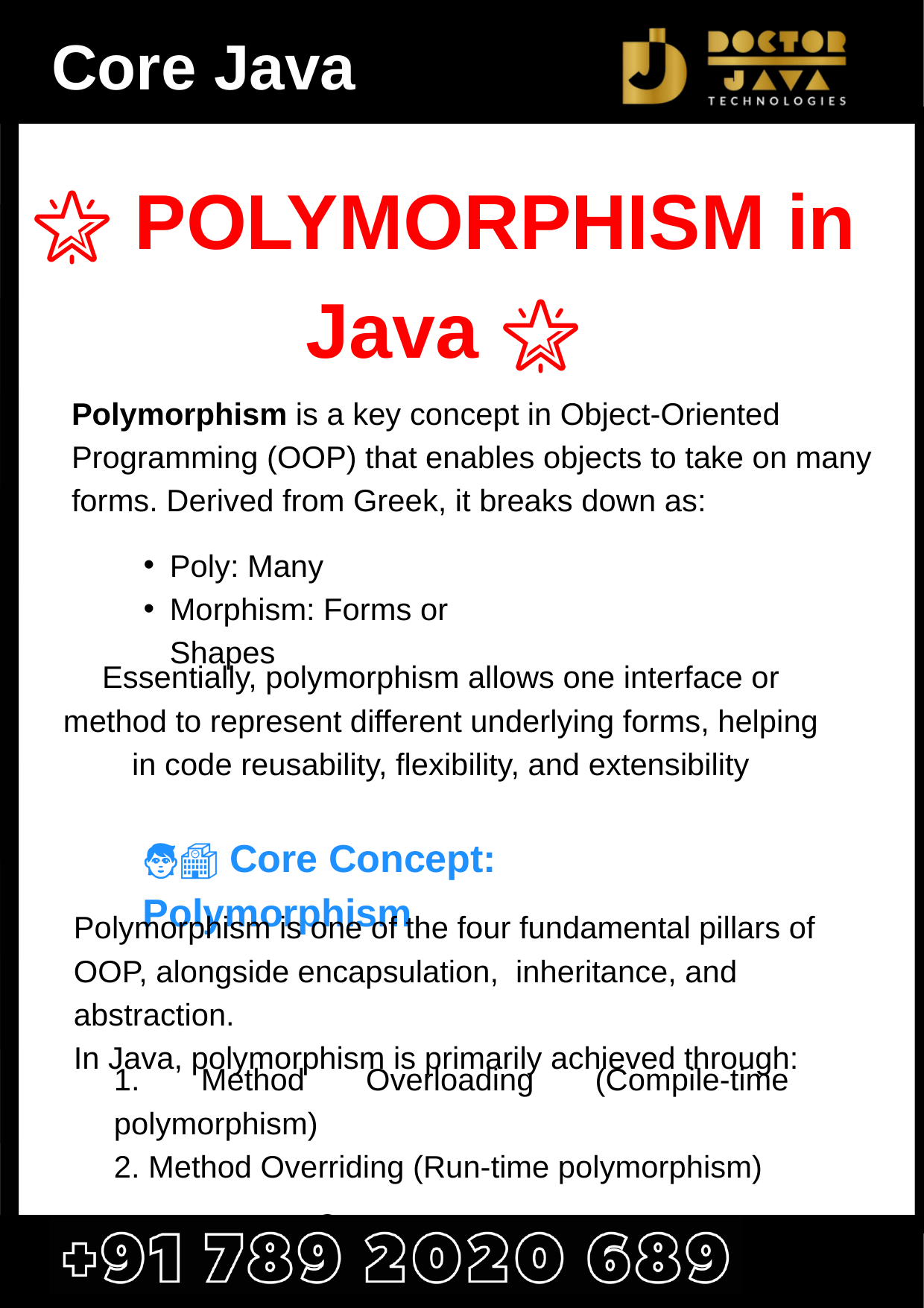

Core Java

🌟 POLYMORPHISM in Java 🌟
Polymorphism is a key concept in Object-Oriented Programming (OOP) that enables objects to take on many forms. Derived from Greek, it breaks down as:
Poly: Many
Morphism: Forms or Shapes
Essentially, polymorphism allows one interface or method to represent different underlying forms, helping in code reusability, flexibility, and extensibility

🧑‍🏫 Core Concept: Polymorphism
Polymorphism is one of the four fundamental pillars of OOP, alongside encapsulation,  inheritance, and abstraction.
In Java, polymorphism is primarily achieved through:
1. Method Overloading (Compile-time polymorphism)
2. Method Overriding (Run-time polymorphism)